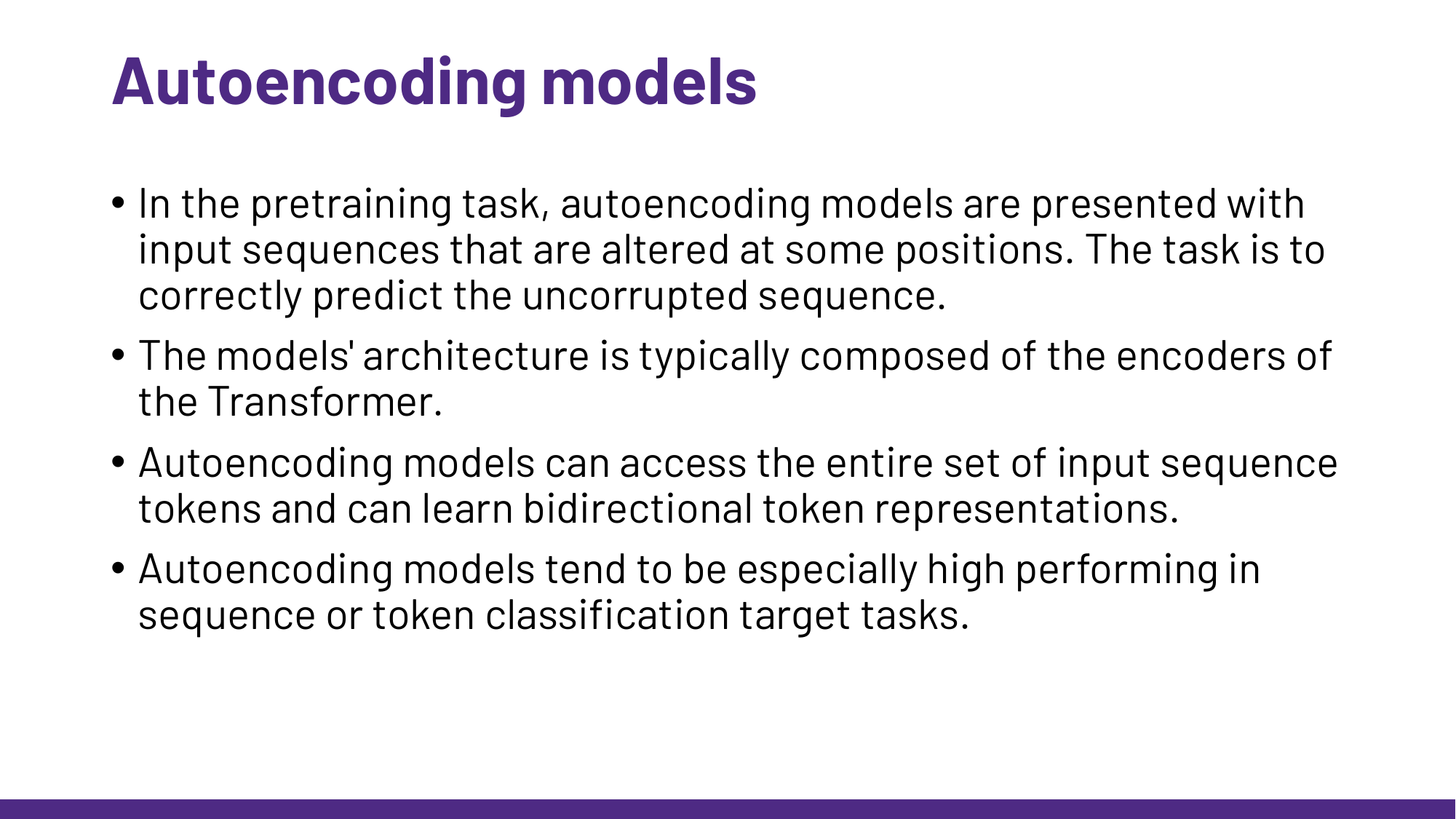

# Autoencoding models
In the pretraining task, autoencoding models are presented with input sequences that are altered at some positions. The task is to correctly predict the uncorrupted sequence.
The models' architecture is typically composed of the encoders of the Transformer.
Autoencoding models can access the entire set of input sequence tokens and can learn bidirectional token representations.
Autoencoding models tend to be especially high performing in sequence or token classification target tasks.